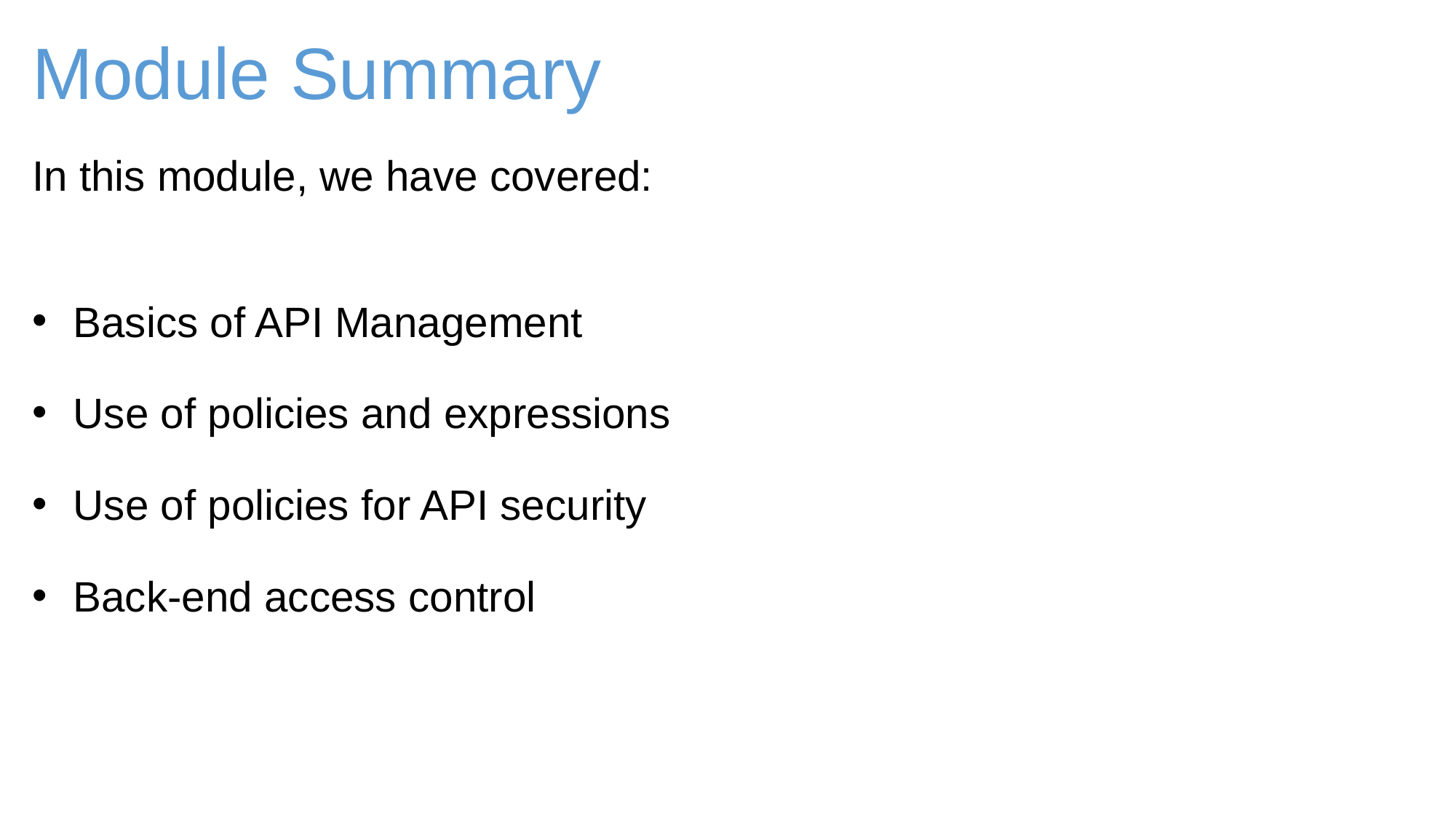

Basics of API Management
Use of policies and expressions
Use of policies for API security
Back-end access control